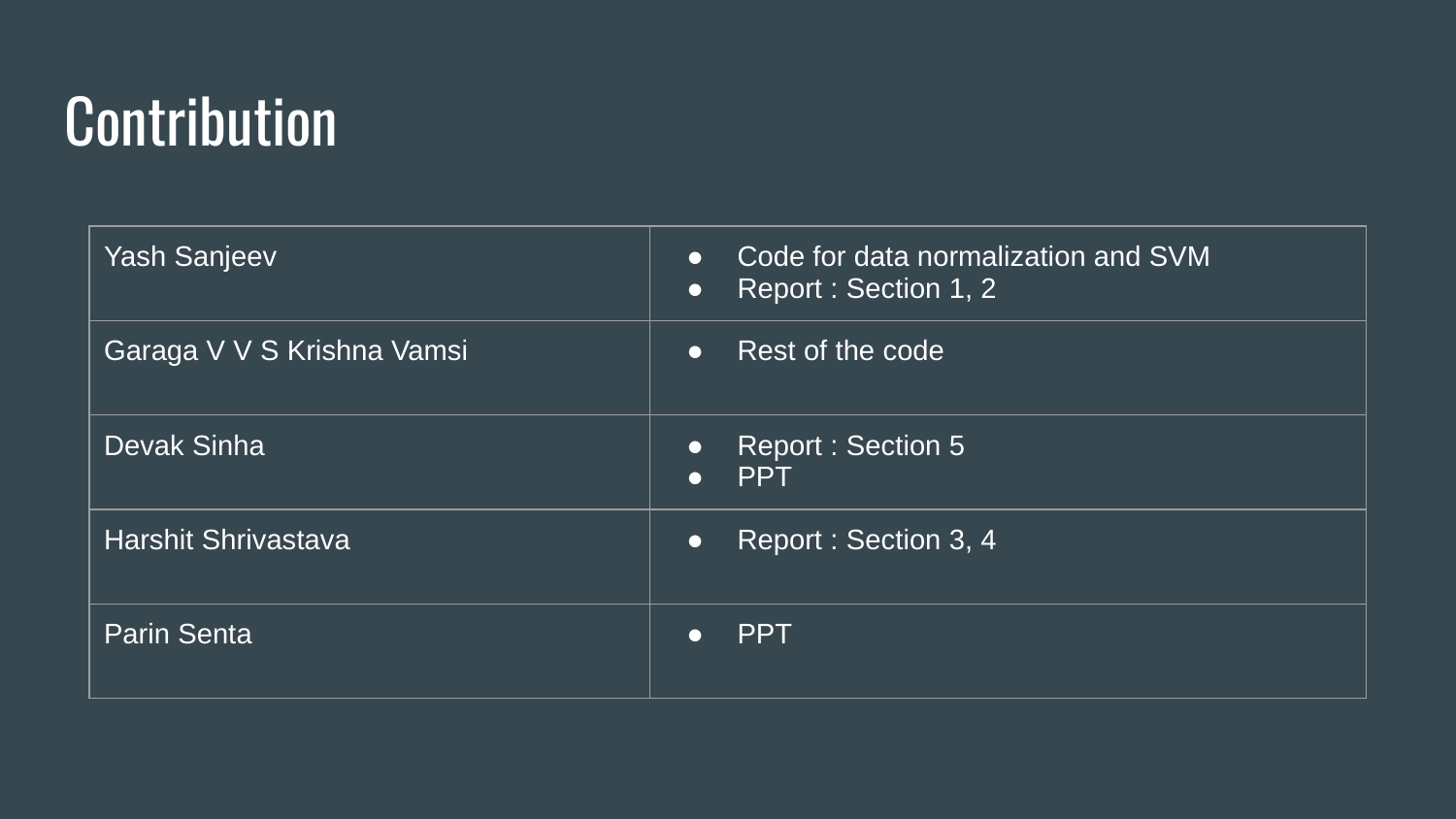

# Contribution
| Yash Sanjeev | Code for data normalization and SVM Report : Section 1, 2 |
| --- | --- |
| Garaga V V S Krishna Vamsi | Rest of the code |
| Devak Sinha | Report : Section 5 PPT |
| Harshit Shrivastava | Report : Section 3, 4 |
| Parin Senta | PPT |